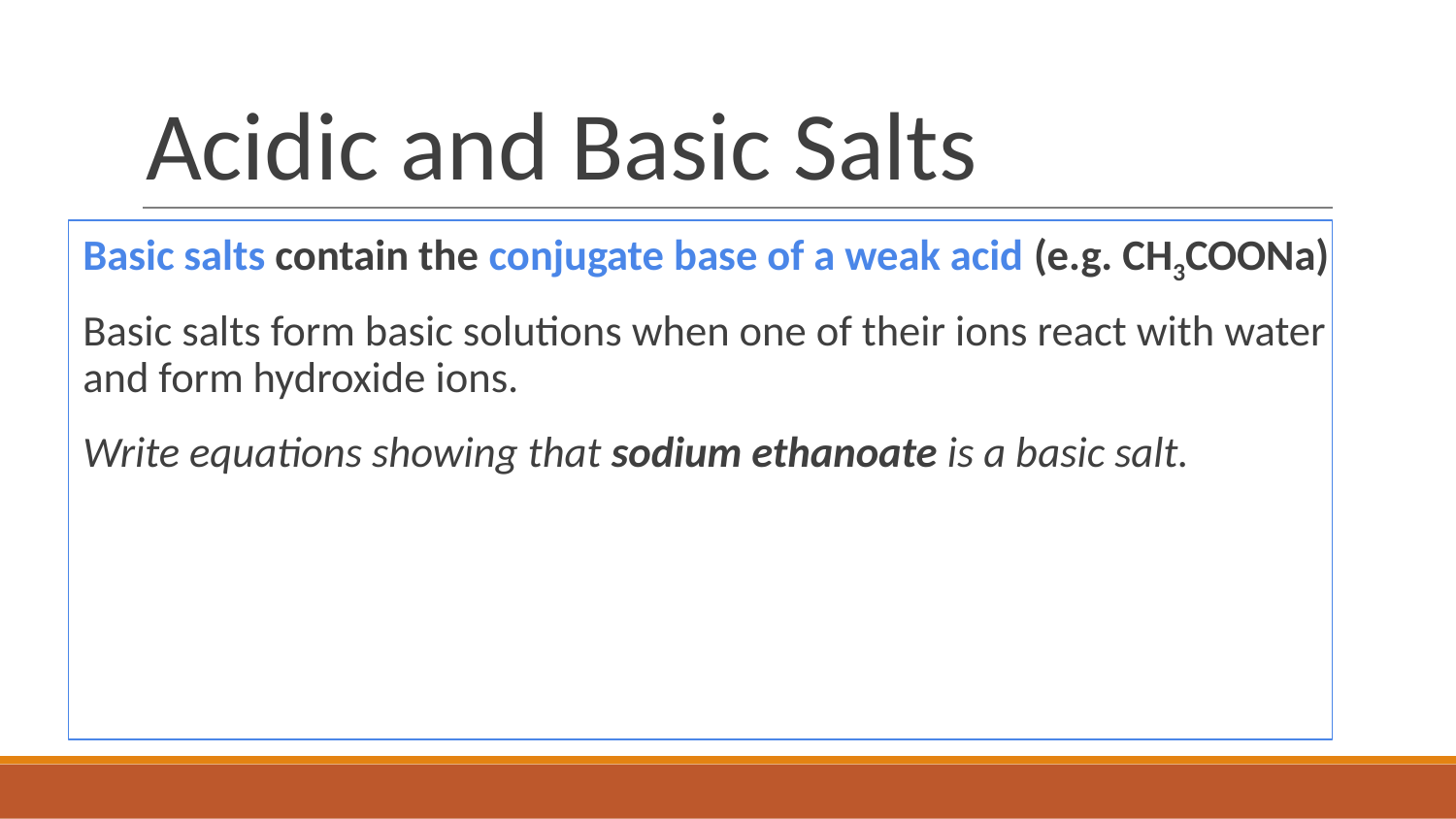

# Acidic and Basic Salts
Basic salts contain the conjugate base of a weak acid (e.g. CH3COONa)
Basic salts form basic solutions when one of their ions react with water and form hydroxide ions.
Write equations showing that sodium ethanoate is a basic salt.